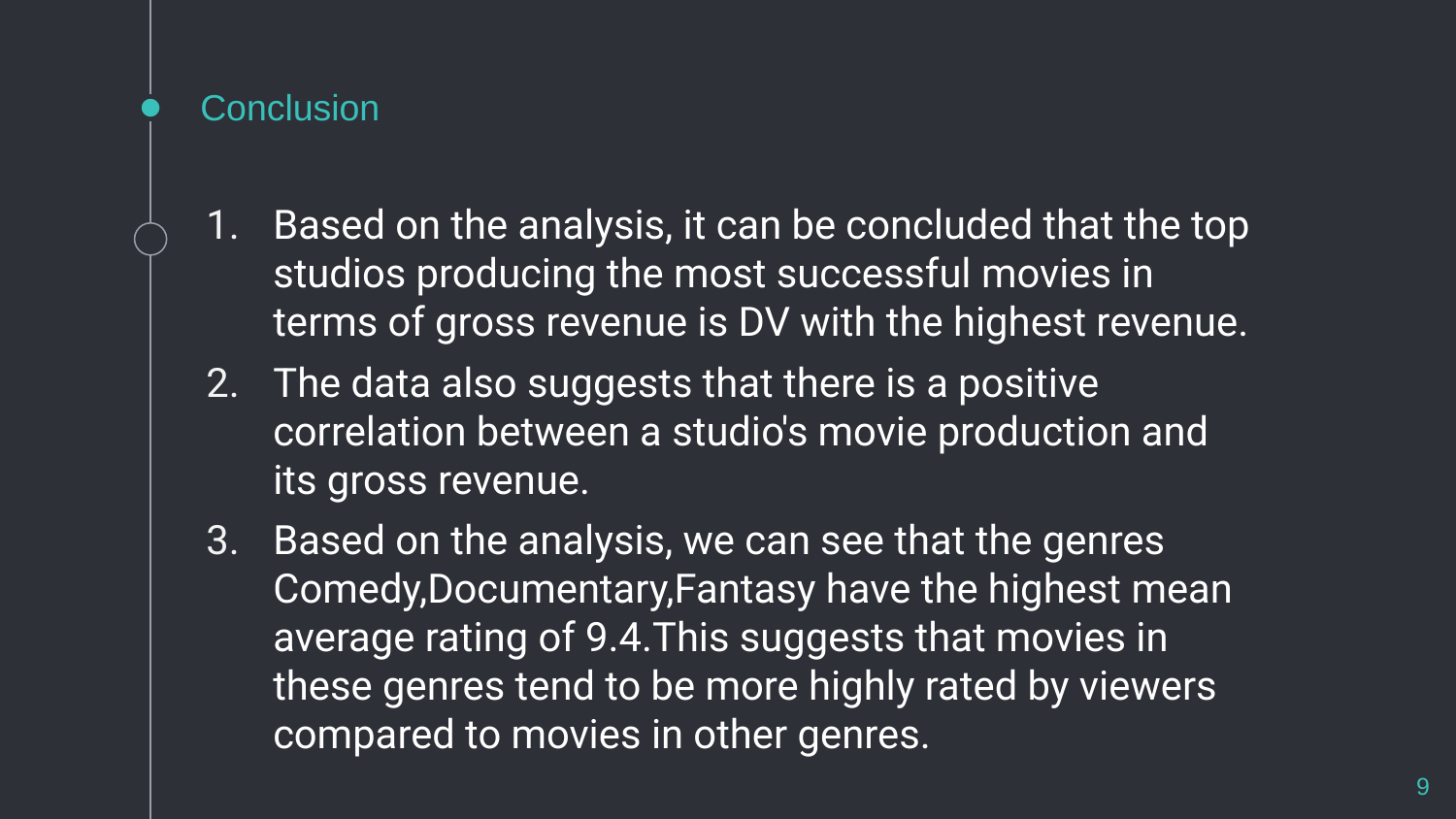

# Conclusion
Based on the analysis, it can be concluded that the top studios producing the most successful movies in terms of gross revenue is DV with the highest revenue.
The data also suggests that there is a positive correlation between a studio's movie production and its gross revenue.
Based on the analysis, we can see that the genres Comedy,Documentary,Fantasy have the highest mean average rating of 9.4.This suggests that movies in these genres tend to be more highly rated by viewers compared to movies in other genres.

9